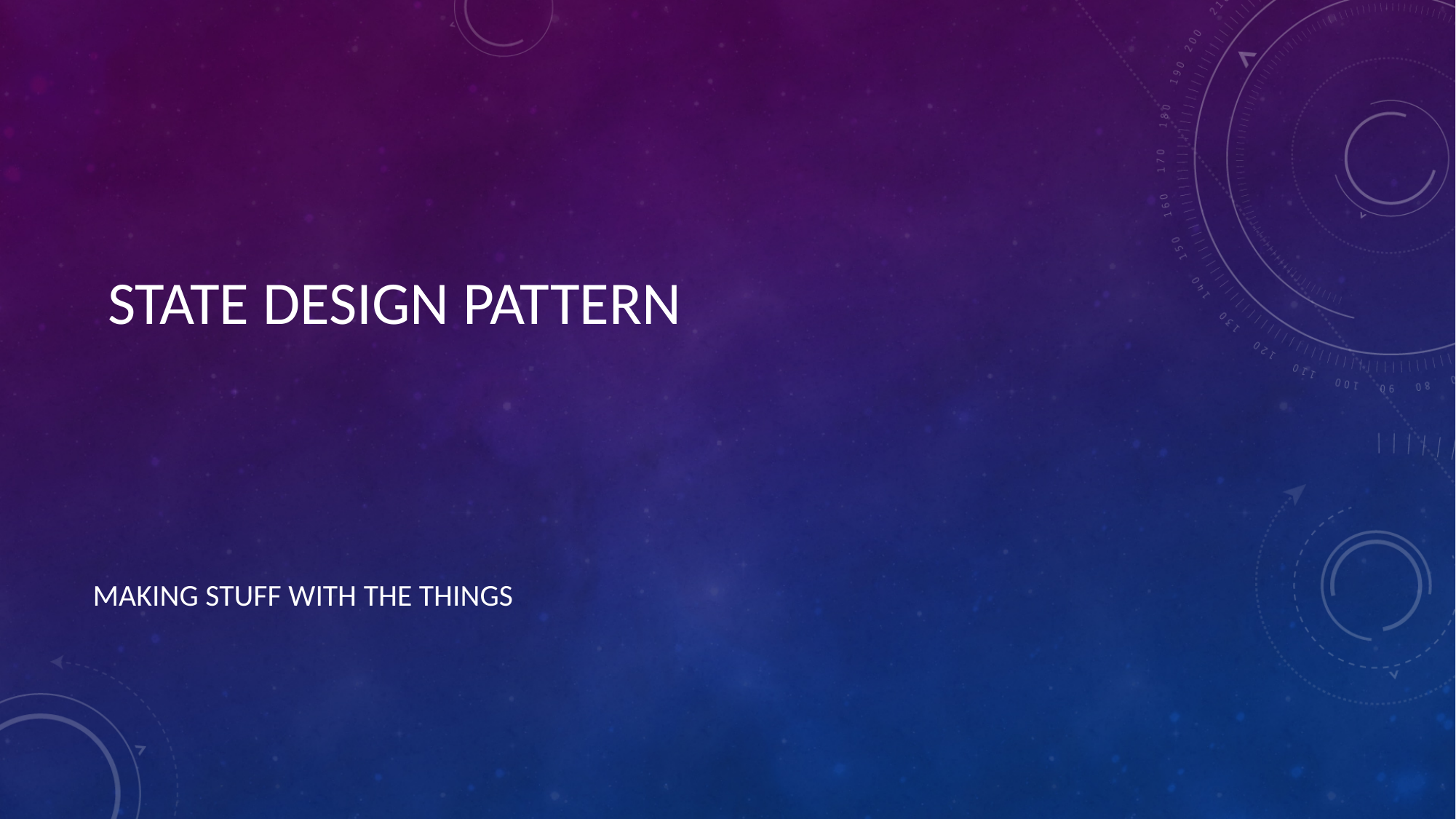

# State Design Pattern
Making stuff with the things